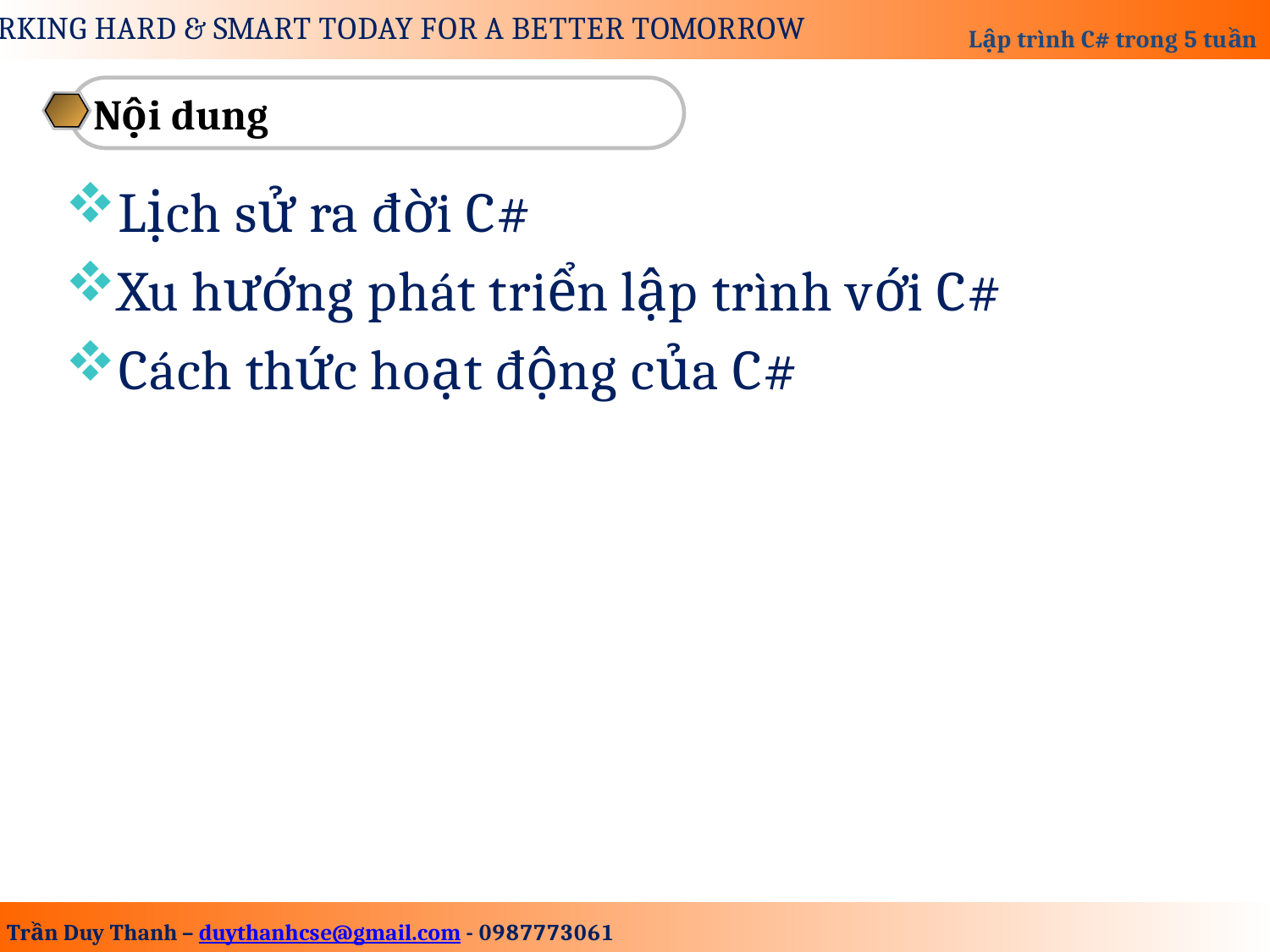

Nội dung

Lịch sử ra đời C#
Xu hướng phát triển lập trình với C#
Cách thức hoạt động của C#